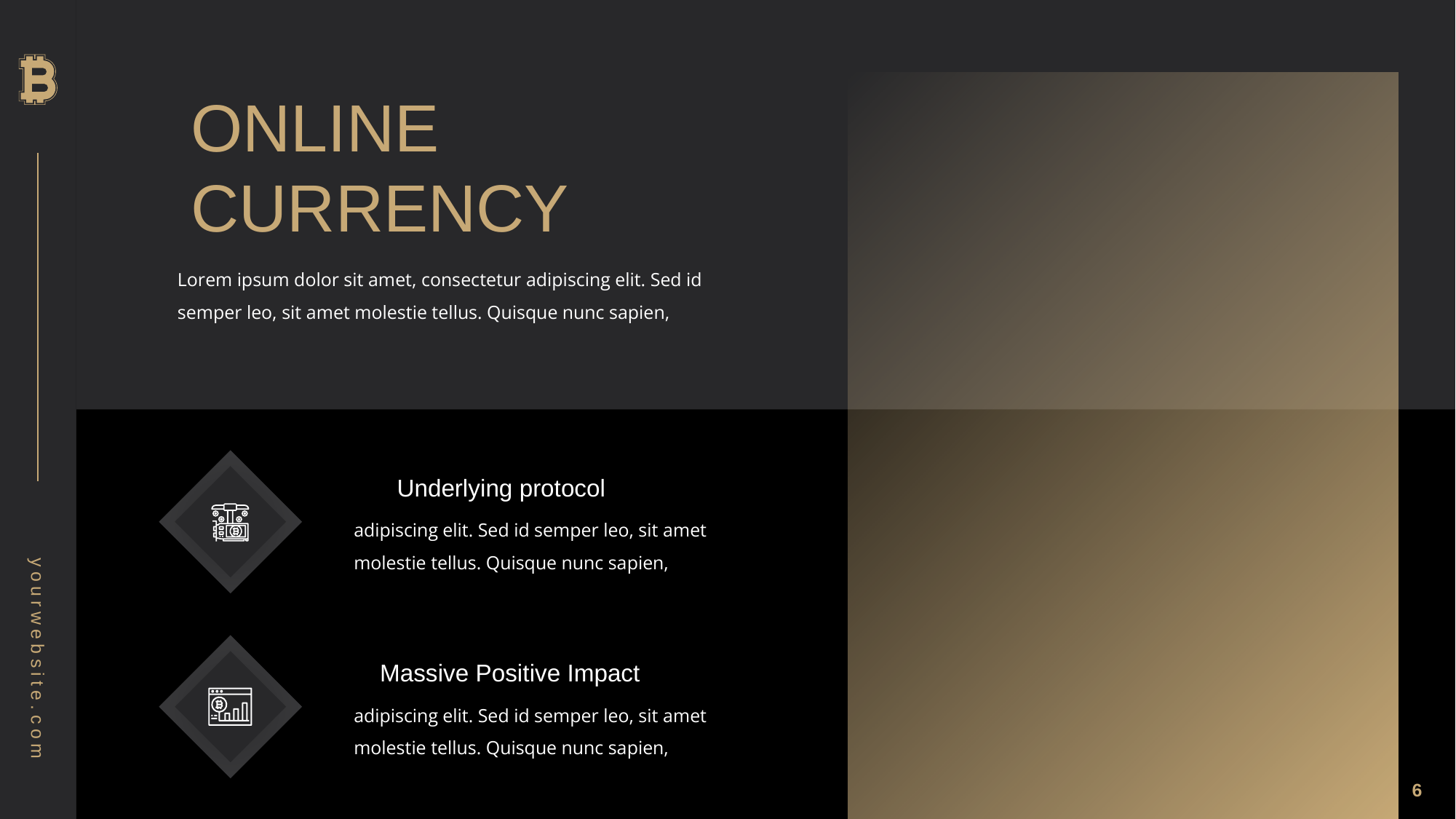

ONLINE
CURRENCY
Lorem ipsum dolor sit amet, consectetur adipiscing elit. Sed id semper leo, sit amet molestie tellus. Quisque nunc sapien,
Underlying protocol
adipiscing elit. Sed id semper leo, sit amet molestie tellus. Quisque nunc sapien,

yourwebsite.com
Massive Positive Impact
adipiscing elit. Sed id semper leo, sit amet molestie tellus. Quisque nunc sapien,